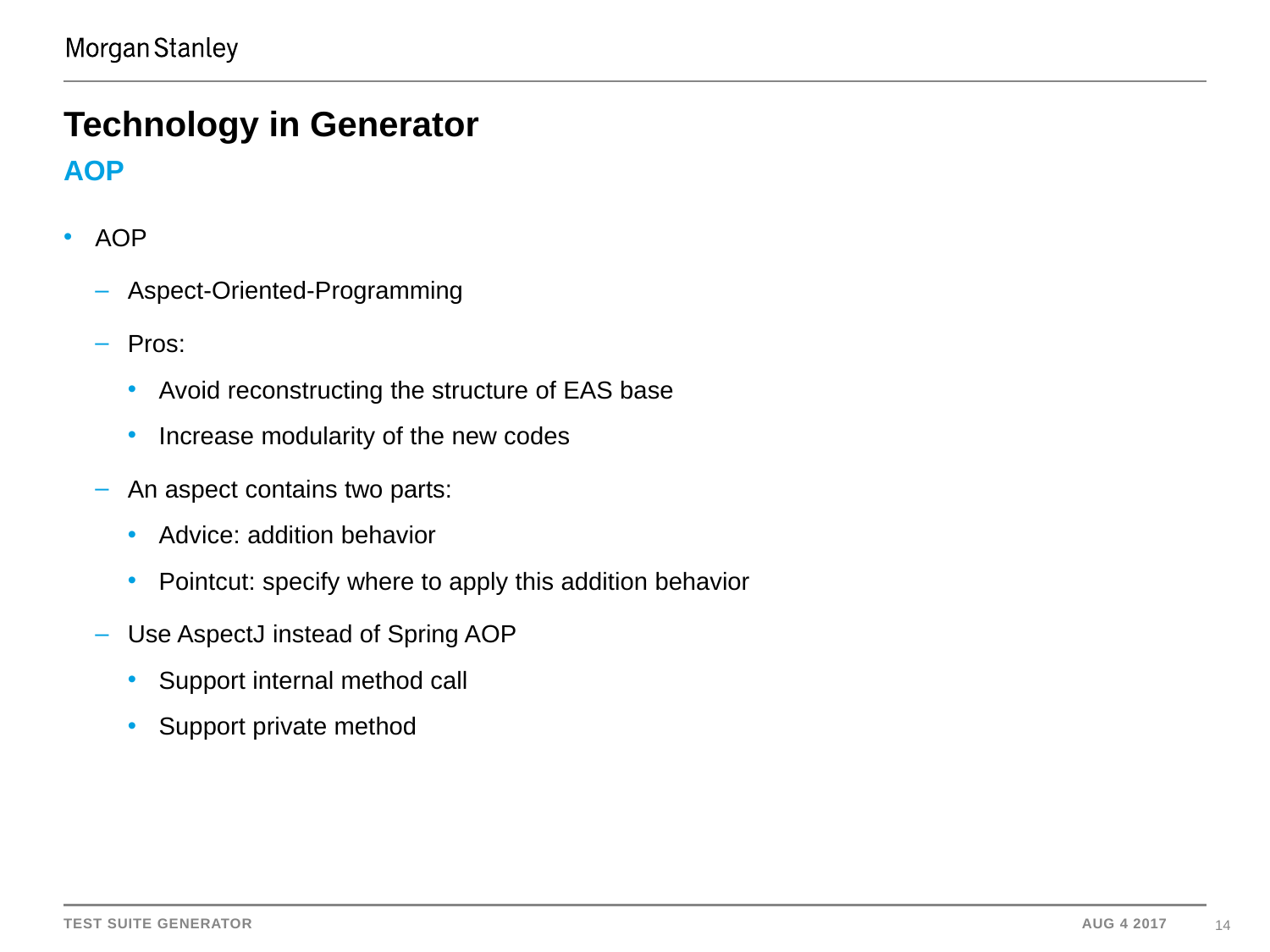

# Technology in Generator
AOP
AOP
Aspect-Oriented-Programming
Pros:
Avoid reconstructing the structure of EAS base
Increase modularity of the new codes
An aspect contains two parts:
Advice: addition behavior
Pointcut: specify where to apply this addition behavior
Use AspectJ instead of Spring AOP
Support internal method call
Support private method